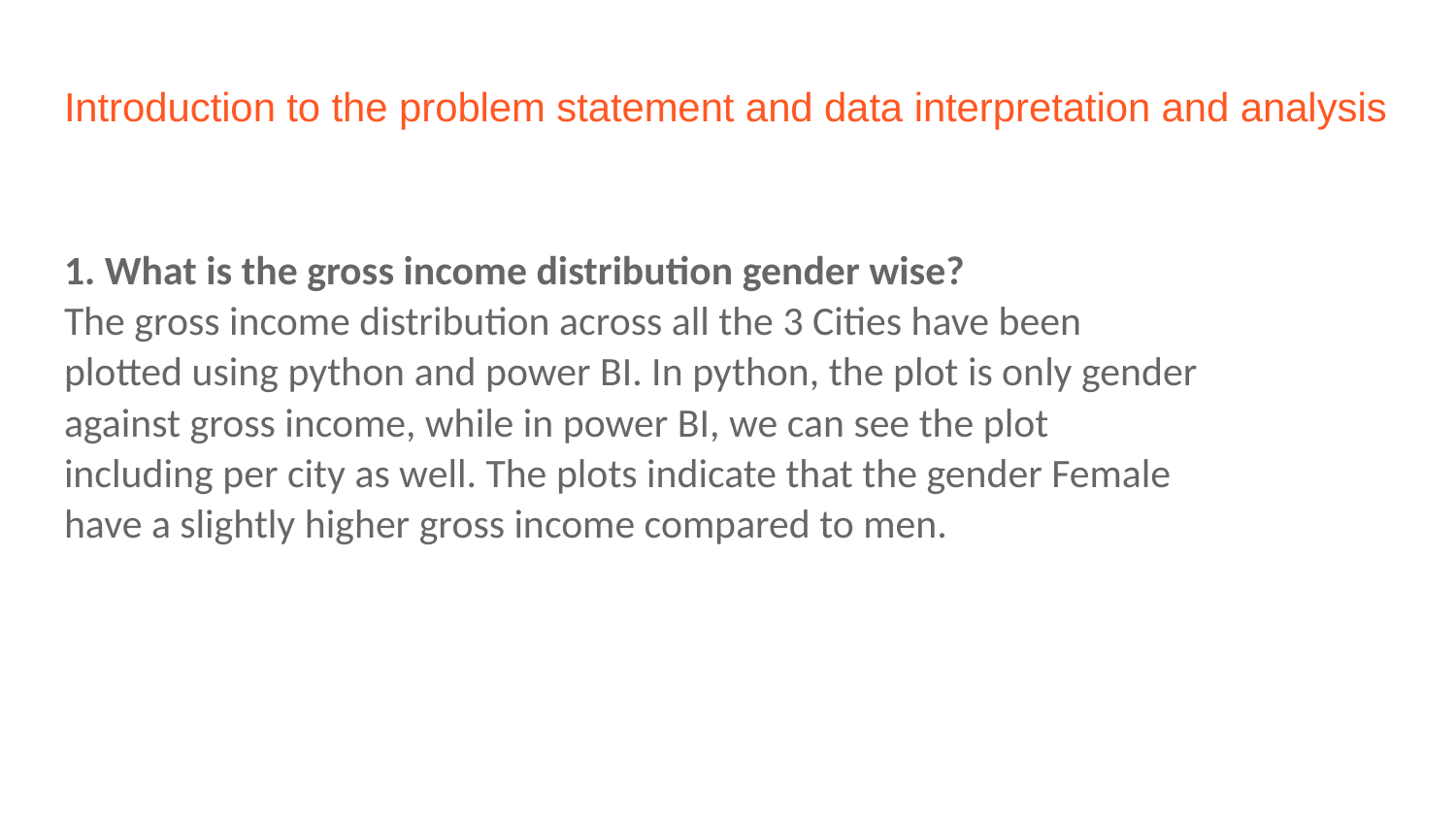

# Introduction to the problem statement and data interpretation and analysis
1. What is the gross income distribution gender wise?
The gross income distribution across all the 3 Cities have been
plotted using python and power BI. In python, the plot is only gender
against gross income, while in power BI, we can see the plot
including per city as well. The plots indicate that the gender Female
have a slightly higher gross income compared to men.